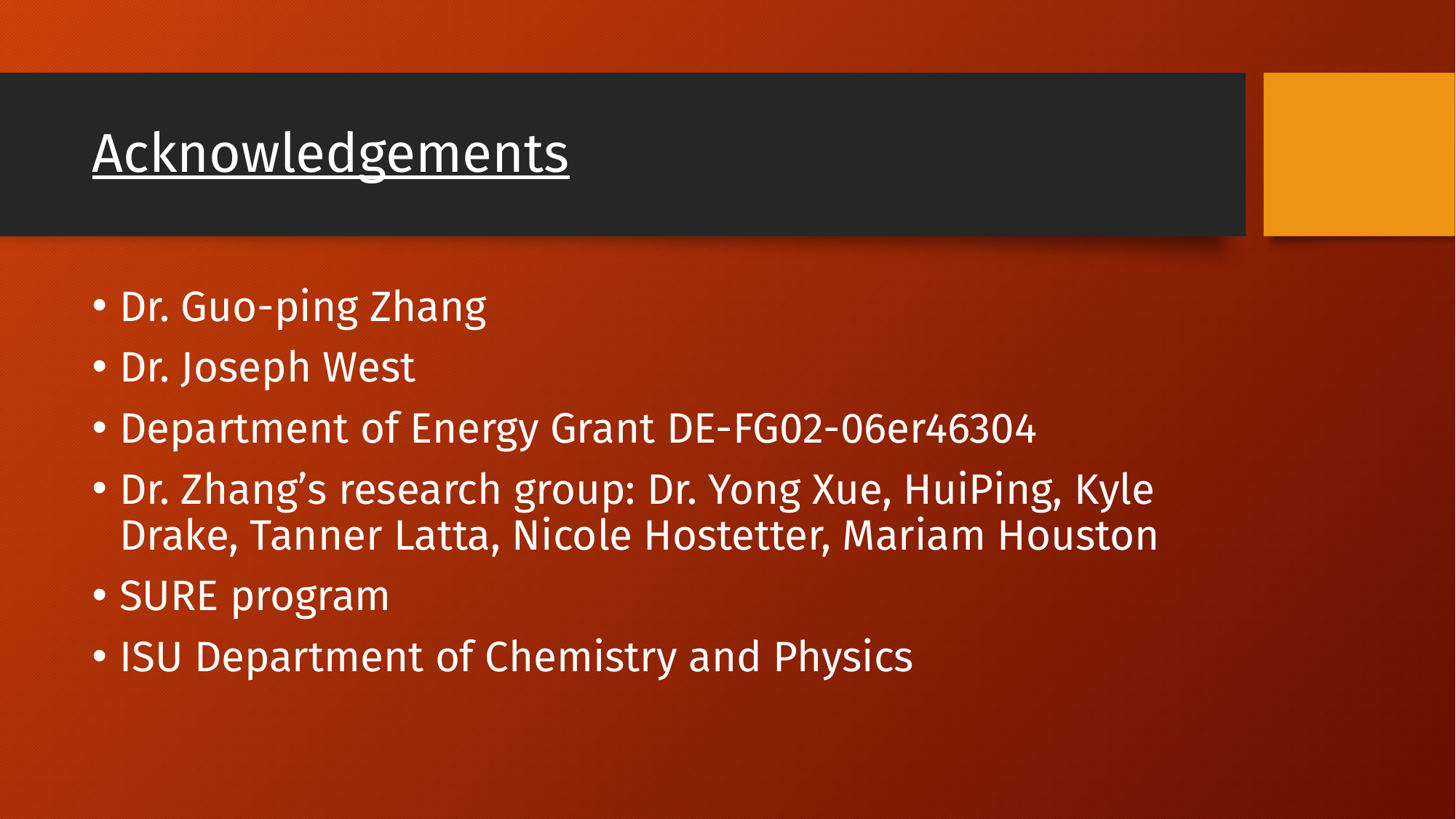

# Acknowledgements
Dr. Guo-ping Zhang
Dr. Joseph West
Department of Energy Grant DE-FG02-06er46304
Dr. Zhang’s research group: Dr. Yong Xue, HuiPing, Kyle Drake, Tanner Latta, Nicole Hostetter, Mariam Houston
SURE program
ISU Department of Chemistry and Physics